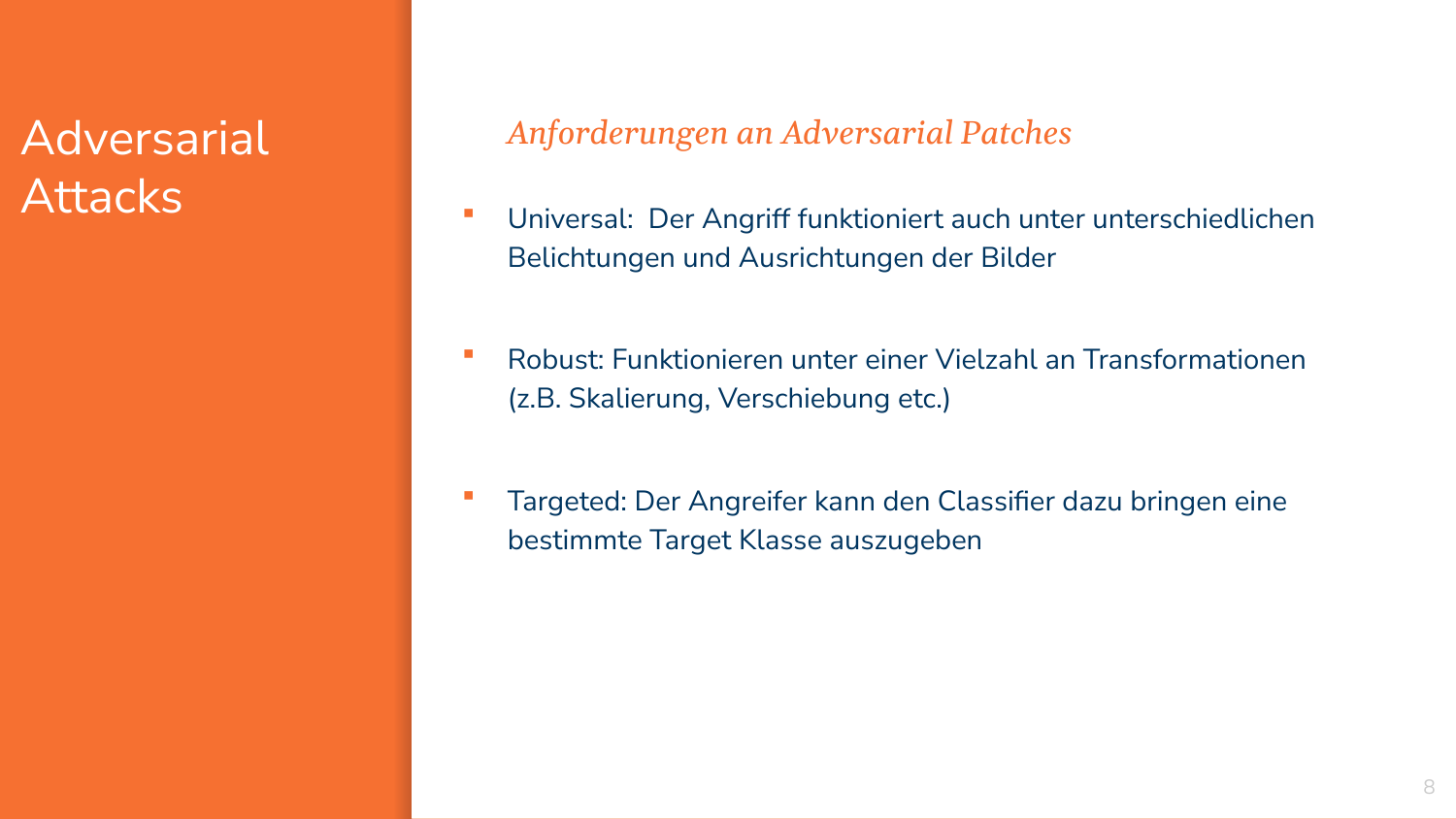

# Adversarial Attacks
Anforderungen an Adversarial Patches
Universal:  Der Angriff funktioniert auch unter unterschiedlichen Belichtungen und Ausrichtungen der Bilder

Robust: Funktionieren unter einer Vielzahl an Transformationen (z.B. Skalierung, Verschiebung etc.)

Targeted: Der Angreifer kann den Classifier dazu bringen eine bestimmte Target Klasse auszugeben

8